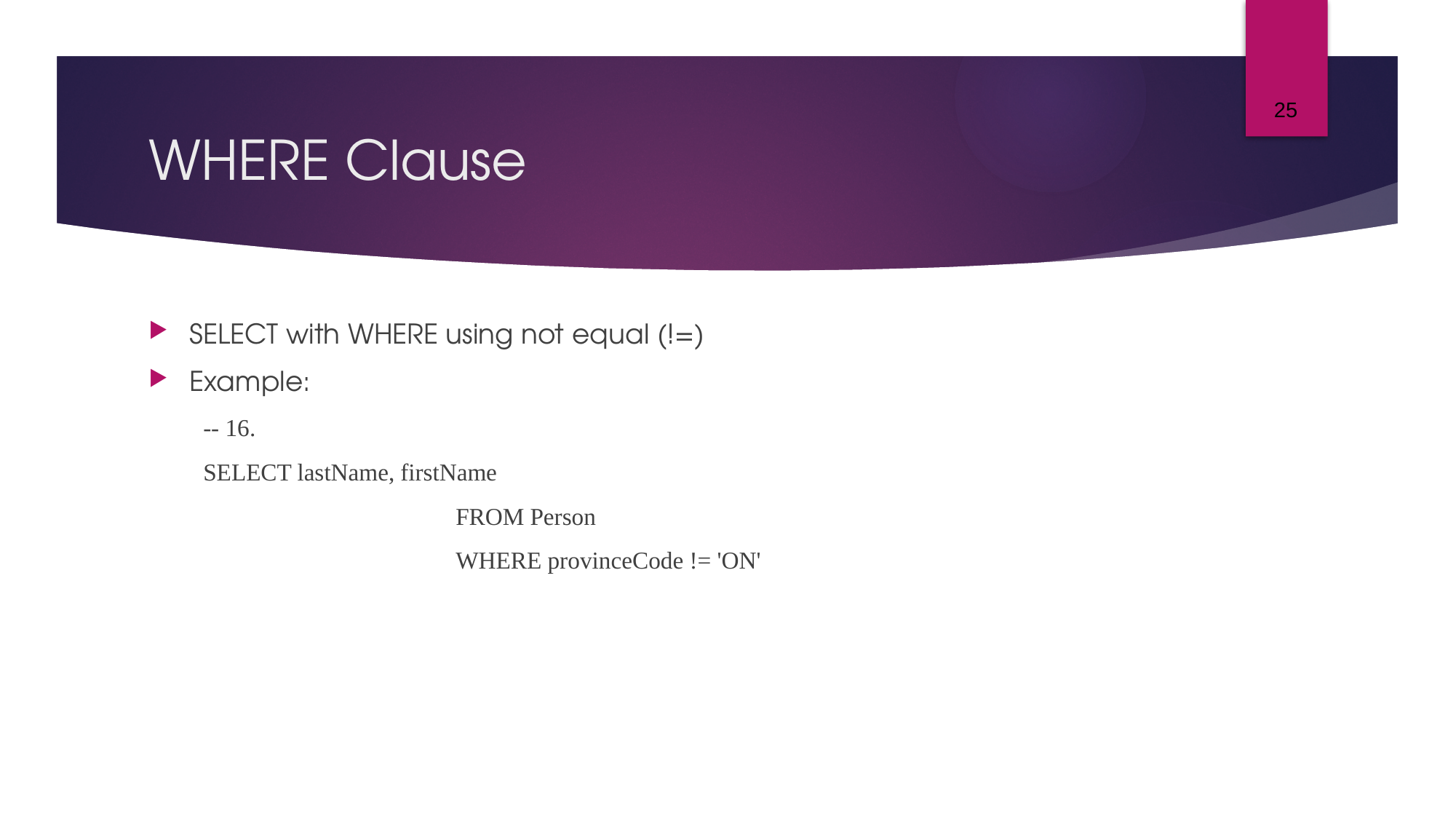

25
# WHERE Clause
SELECT with WHERE using not equal (!=)
Example:
-- 16.
SELECT lastName, firstName
			FROM Person
			WHERE provinceCode != 'ON'